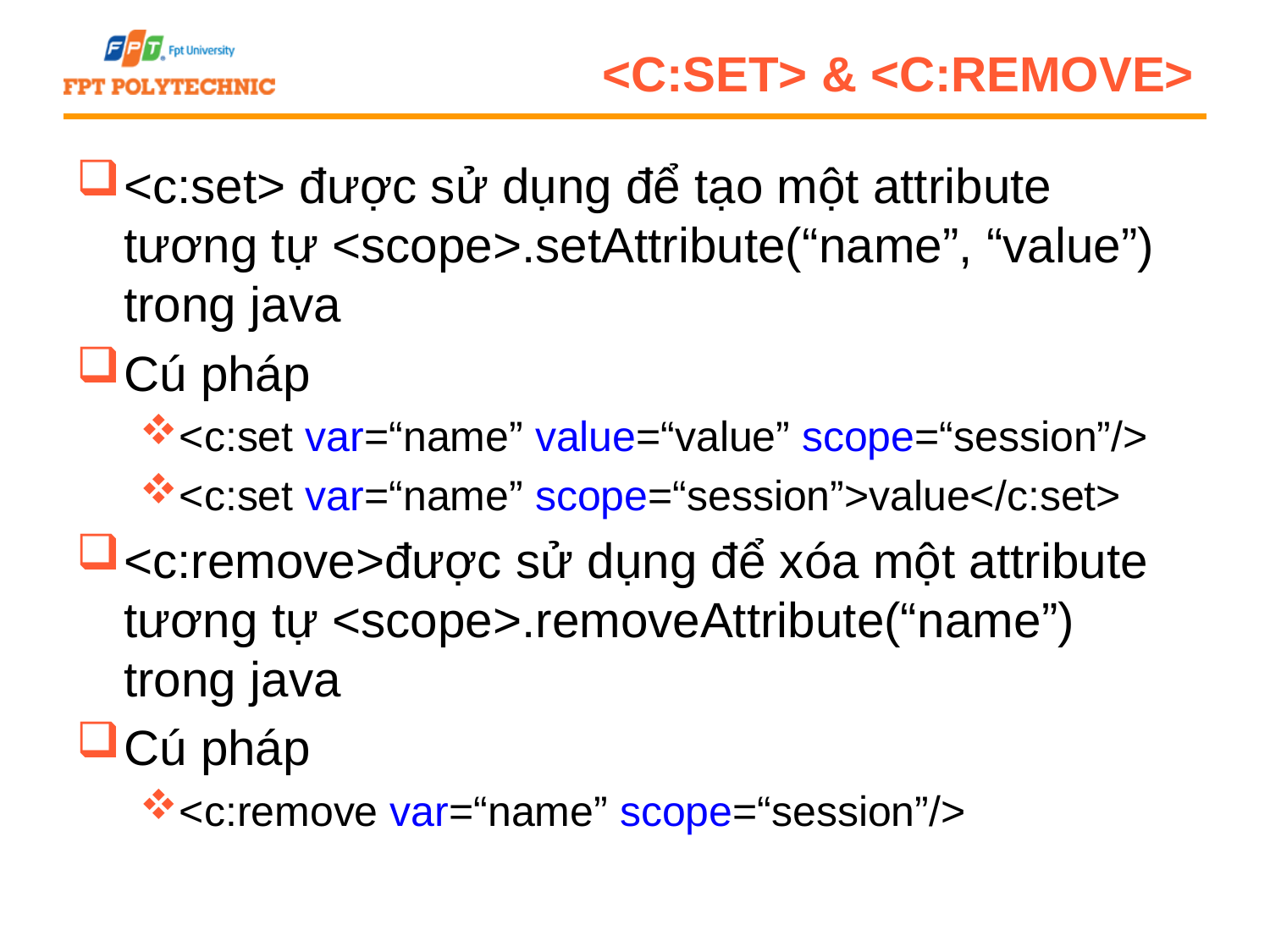

# <c:set> & <c:remove>
<c:set> được sử dụng để tạo một attribute tương tự <scope>.setAttribute(“name”, “value”) trong java
Cú pháp
<c:set var=“name” value=“value” scope=“session”/>
<c:set var=“name” scope=“session”>value</c:set>
<c:remove>được sử dụng để xóa một attribute tương tự <scope>.removeAttribute(“name”) trong java
Cú pháp
<c:remove var=“name” scope=“session”/>